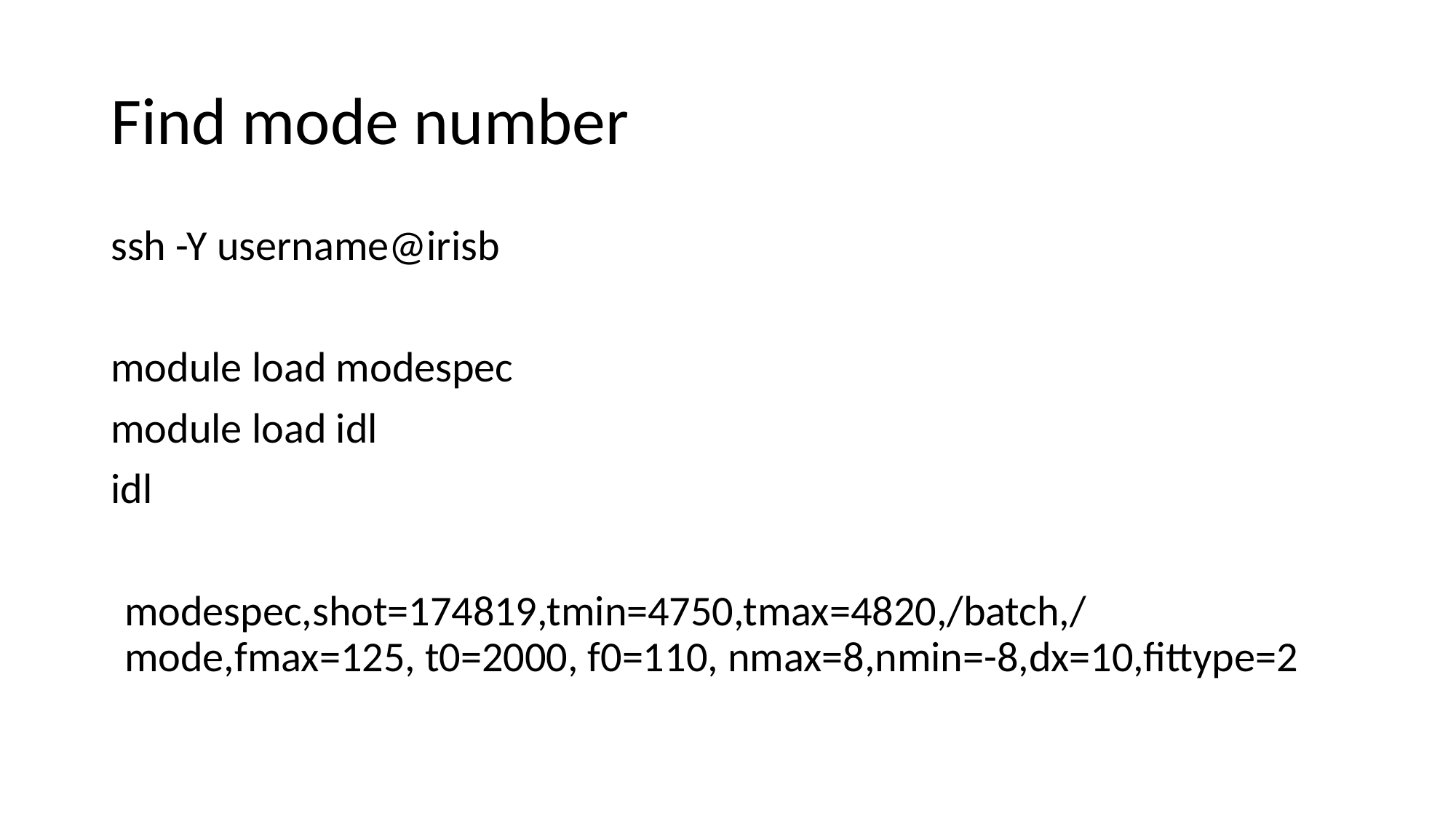

# Find mode number
ssh -Y username@irisb

module load modespec
module load idl
idl

modespec,shot=174819,tmin=4750,tmax=4820,/batch,/mode,fmax=125, t0=2000, f0=110, nmax=8,nmin=-8,dx=10,fittype=2